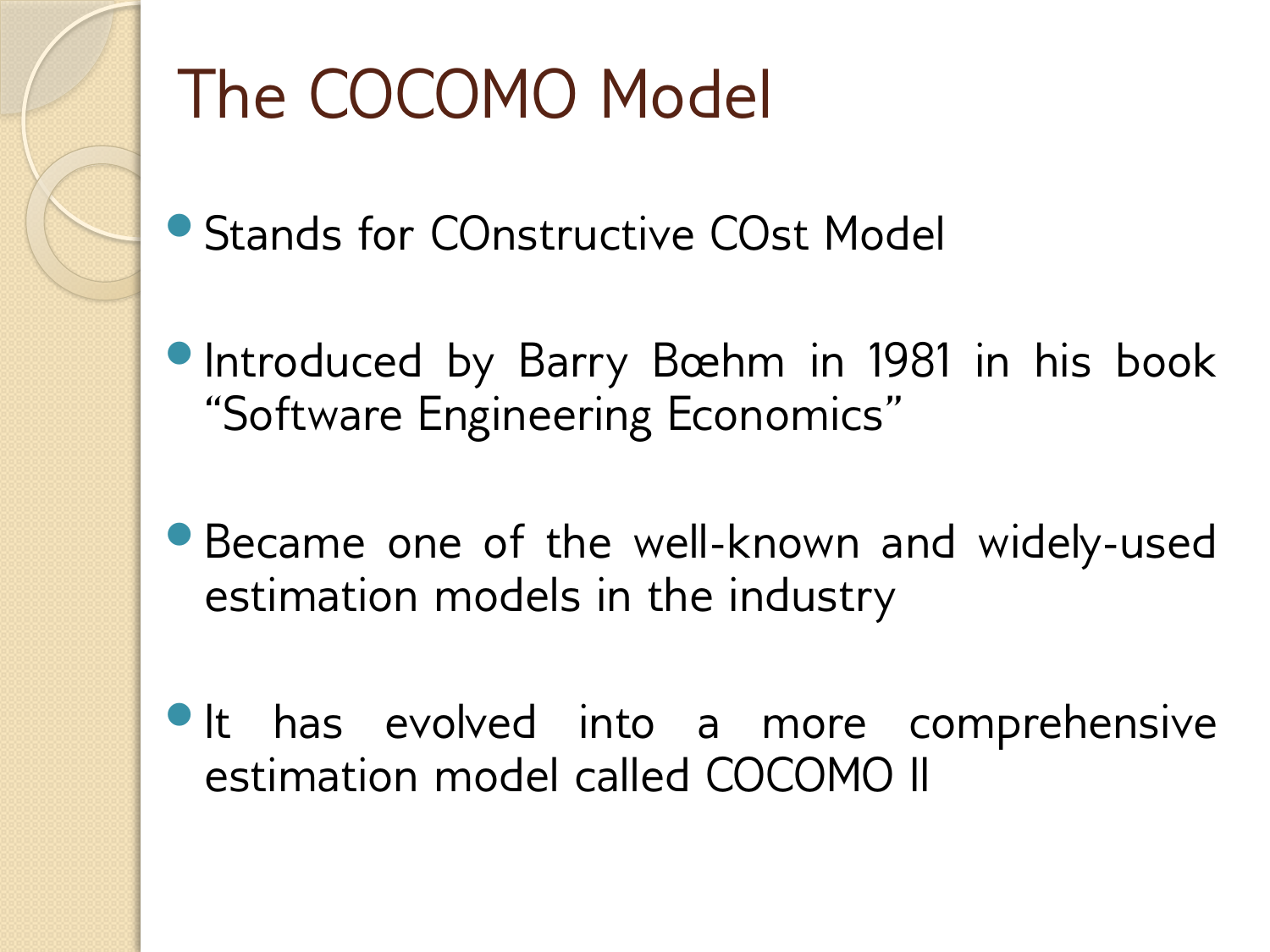

# The COCOMO Model
Stands for COnstructive COst Model

Introduced by Barry Boehm in 1981 in his book “Software Engineering Economics”

Became one of the well-known and widely-used estimation models in the industry

It has evolved into a more comprehensive estimation model called COCOMO II